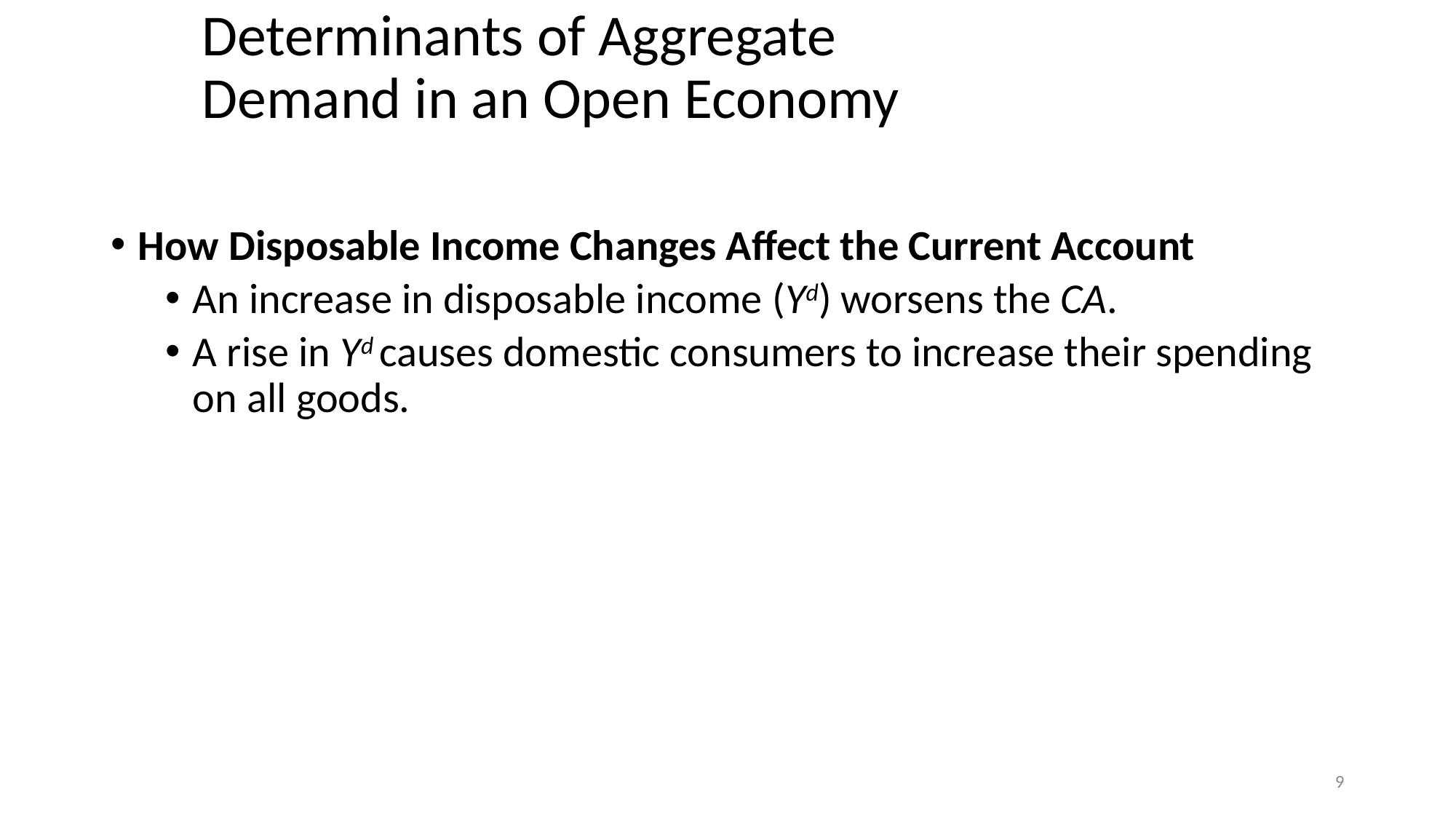

# Determinants of Aggregate Demand in an Open Economy
How Disposable Income Changes Affect the Current Account
An increase in disposable income (Yd) worsens the CA.
A rise in Yd causes domestic consumers to increase their spending on all goods.

9